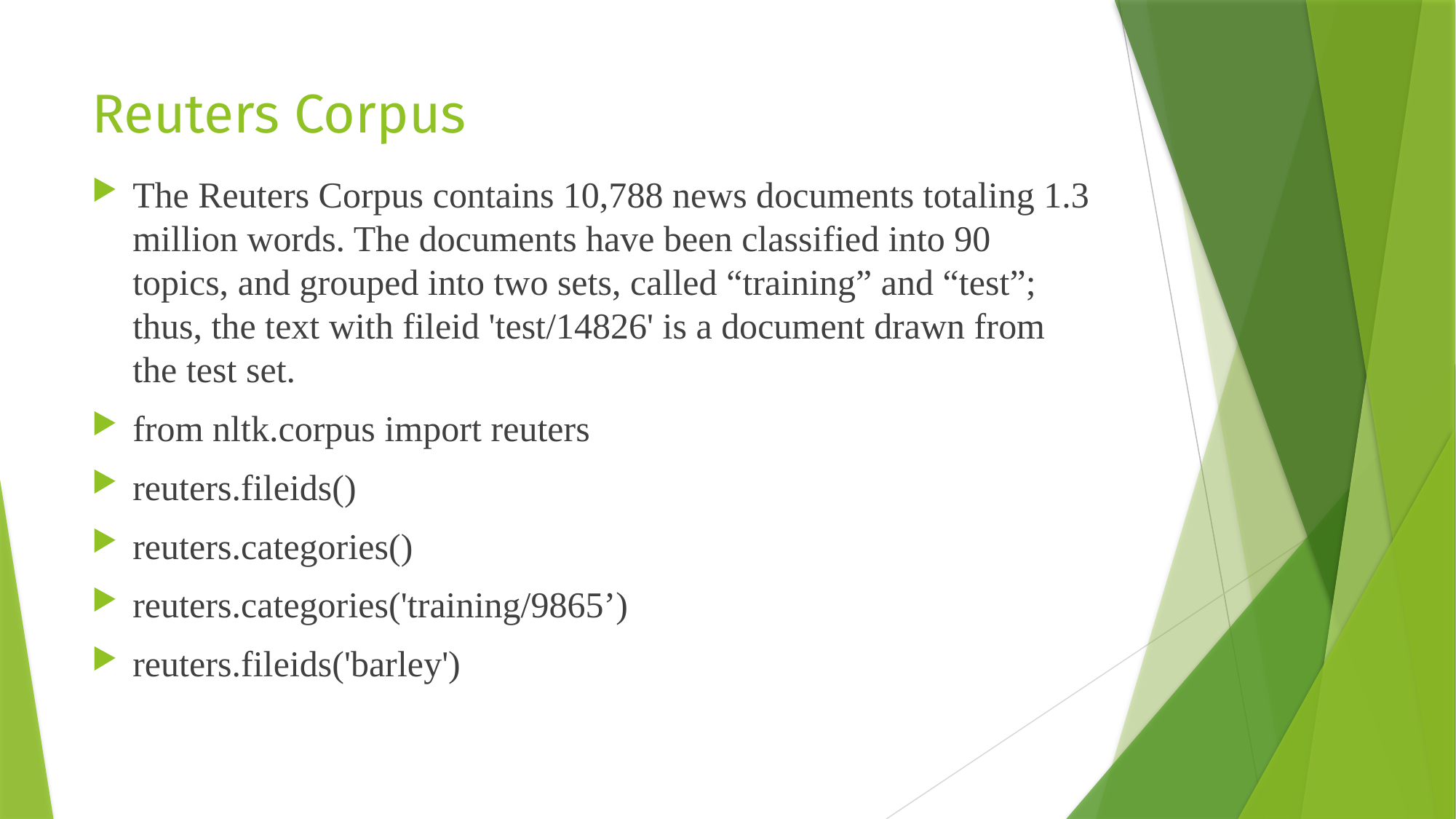

# Reuters Corpus
The Reuters Corpus contains 10,788 news documents totaling 1.3 million words. The documents have been classified into 90 topics, and grouped into two sets, called “training” and “test”; thus, the text with fileid 'test/14826' is a document drawn from the test set.
from nltk.corpus import reuters
reuters.fileids()
reuters.categories()
reuters.categories('training/9865’)
reuters.fileids('barley')